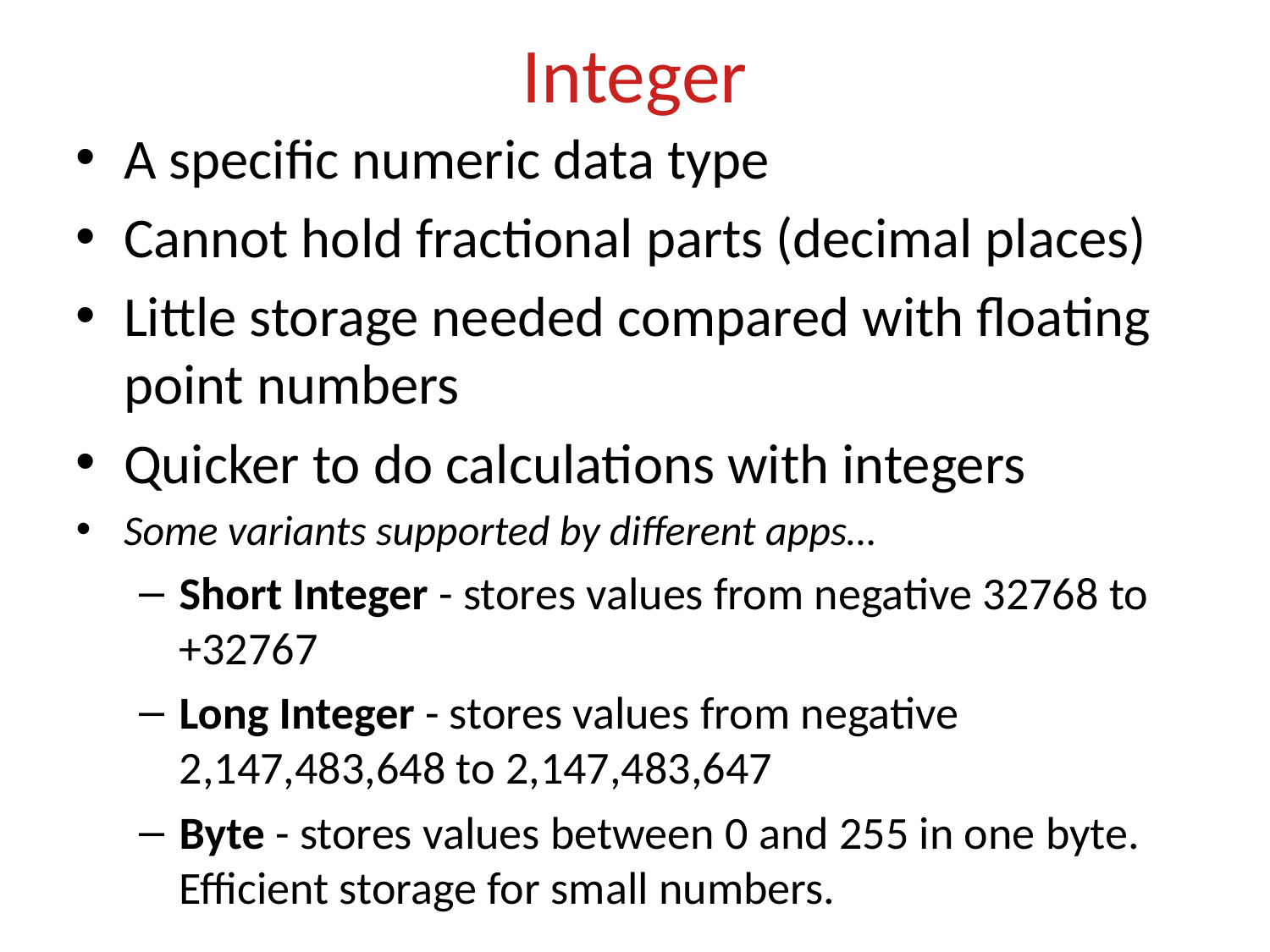

# Integer
A specific numeric data type
Cannot hold fractional parts (decimal places)
Little storage needed compared with floating point numbers
Quicker to do calculations with integers
Some variants supported by different apps…
Short Integer - stores values from negative 32768 to +32767
Long Integer - stores values from negative 2,147,483,648 to 2,147,483,647
Byte - stores values between 0 and 255 in one byte. Efficient storage for small numbers.